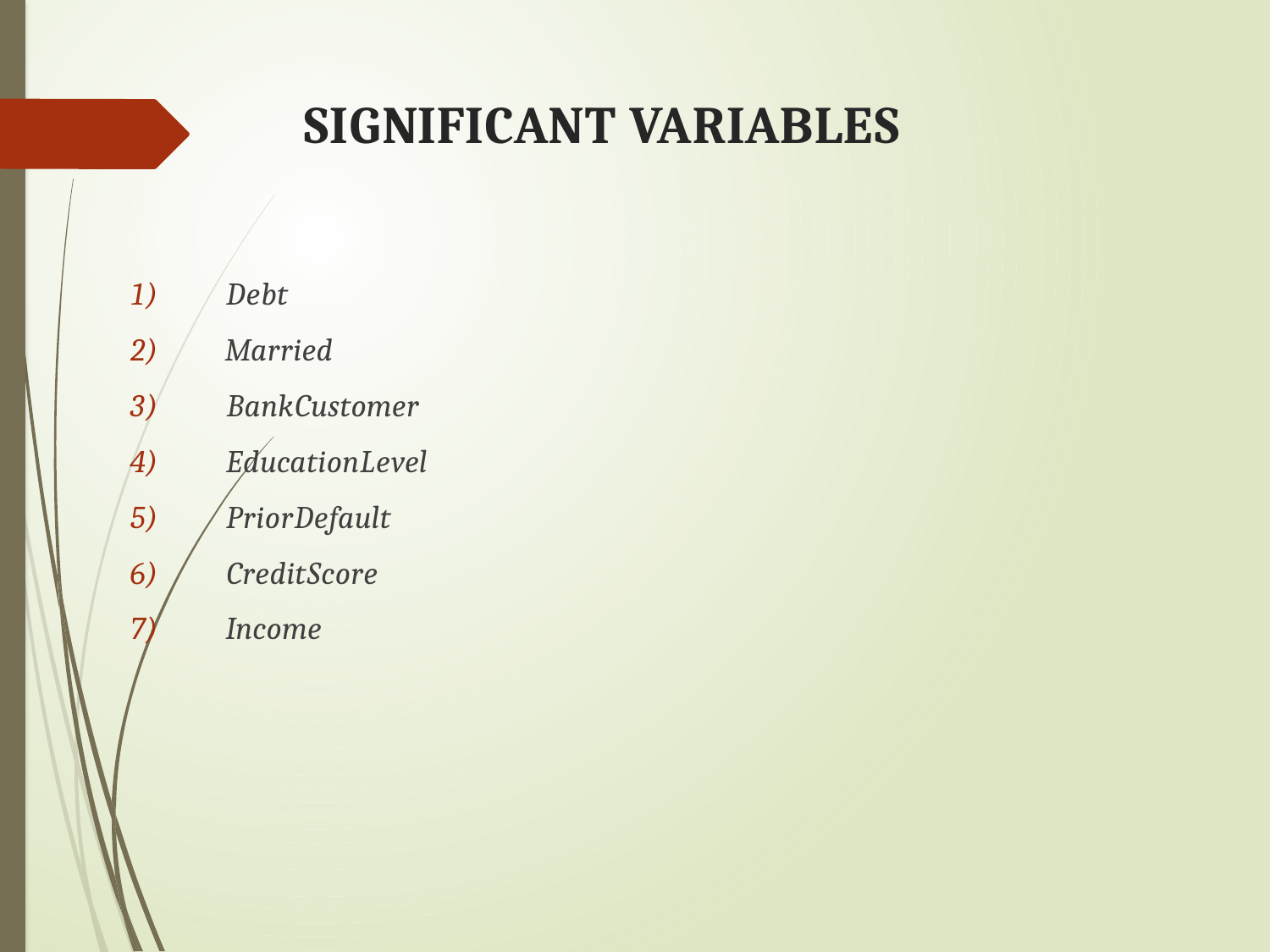

# SIGNIFICANT VARIABLES

       Debt
       Married
       BankCustomer
       EducationLevel
       PriorDefault
       CreditScore
       Income